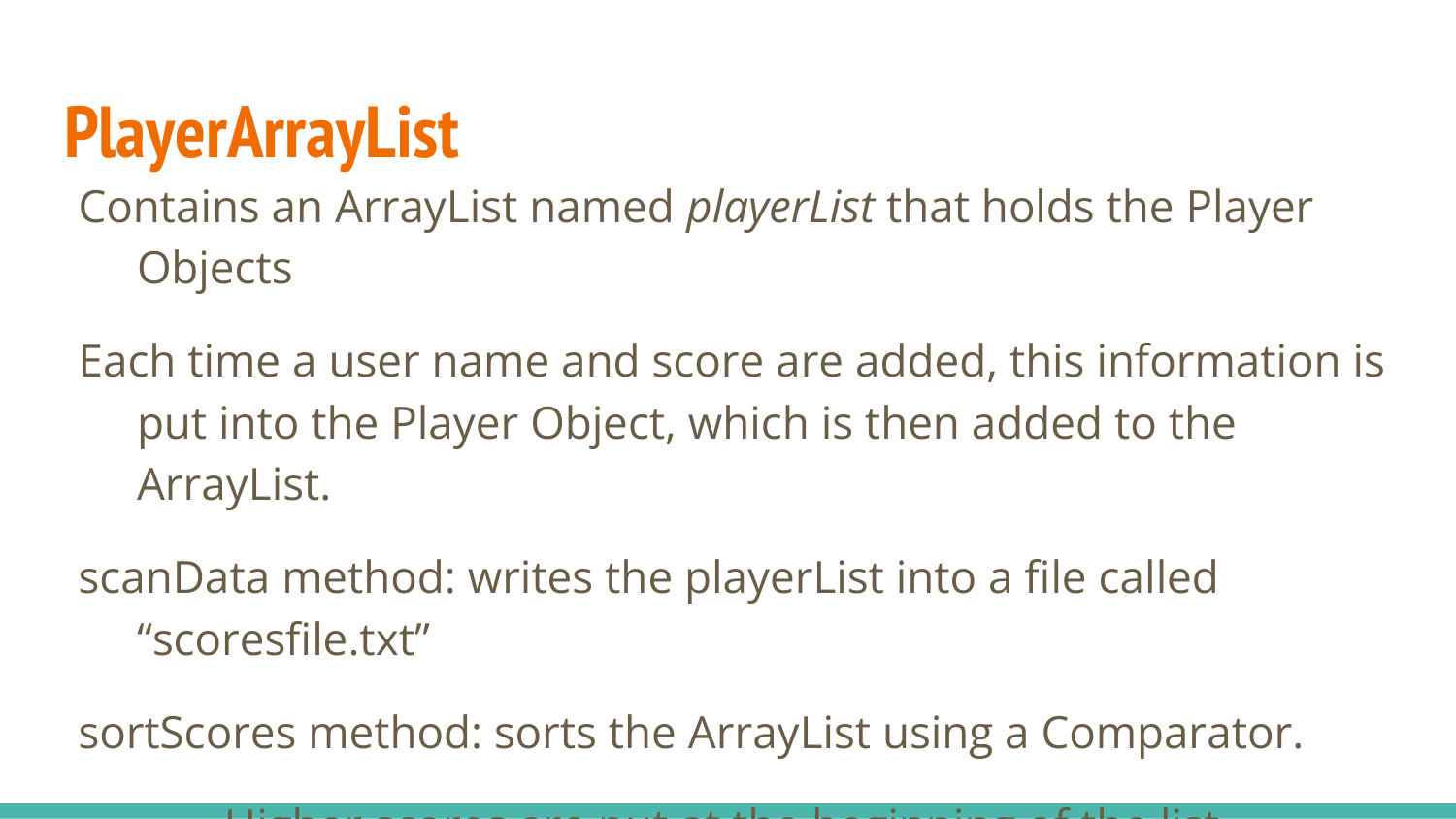

# PlayerArrayList
Contains an ArrayList named playerList that holds the Player Objects
Each time a user name and score are added, this information is put into the Player Object, which is then added to the ArrayList.
scanData method: writes the playerList into a file called “scoresfile.txt”
sortScores method: sorts the ArrayList using a Comparator.
Higher scores are put at the beginning of the list